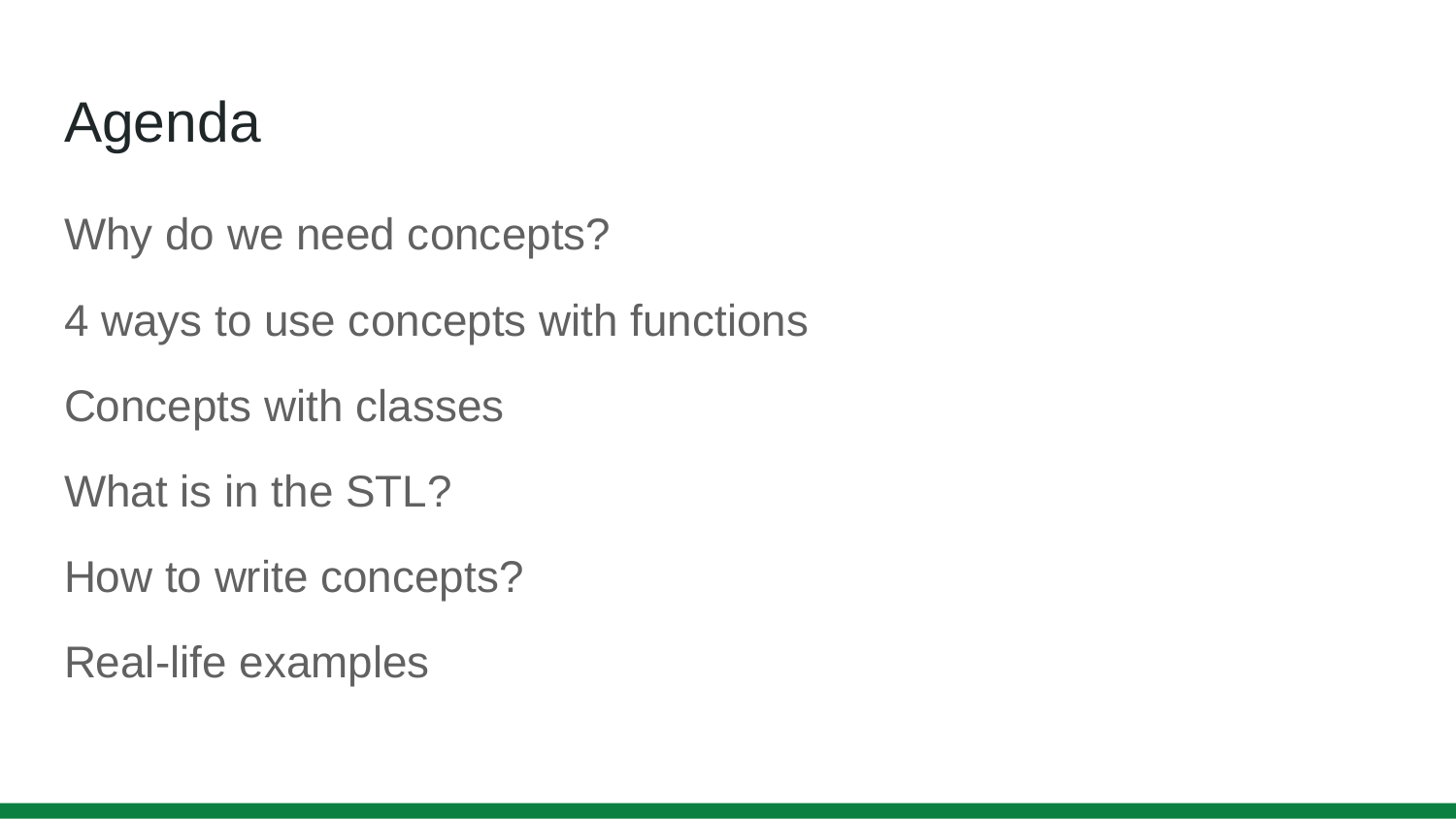

# Agenda
Why do we need concepts?
4 ways to use concepts with functions
Concepts with classes
What is in the STL?
How to write concepts?
Real-life examples